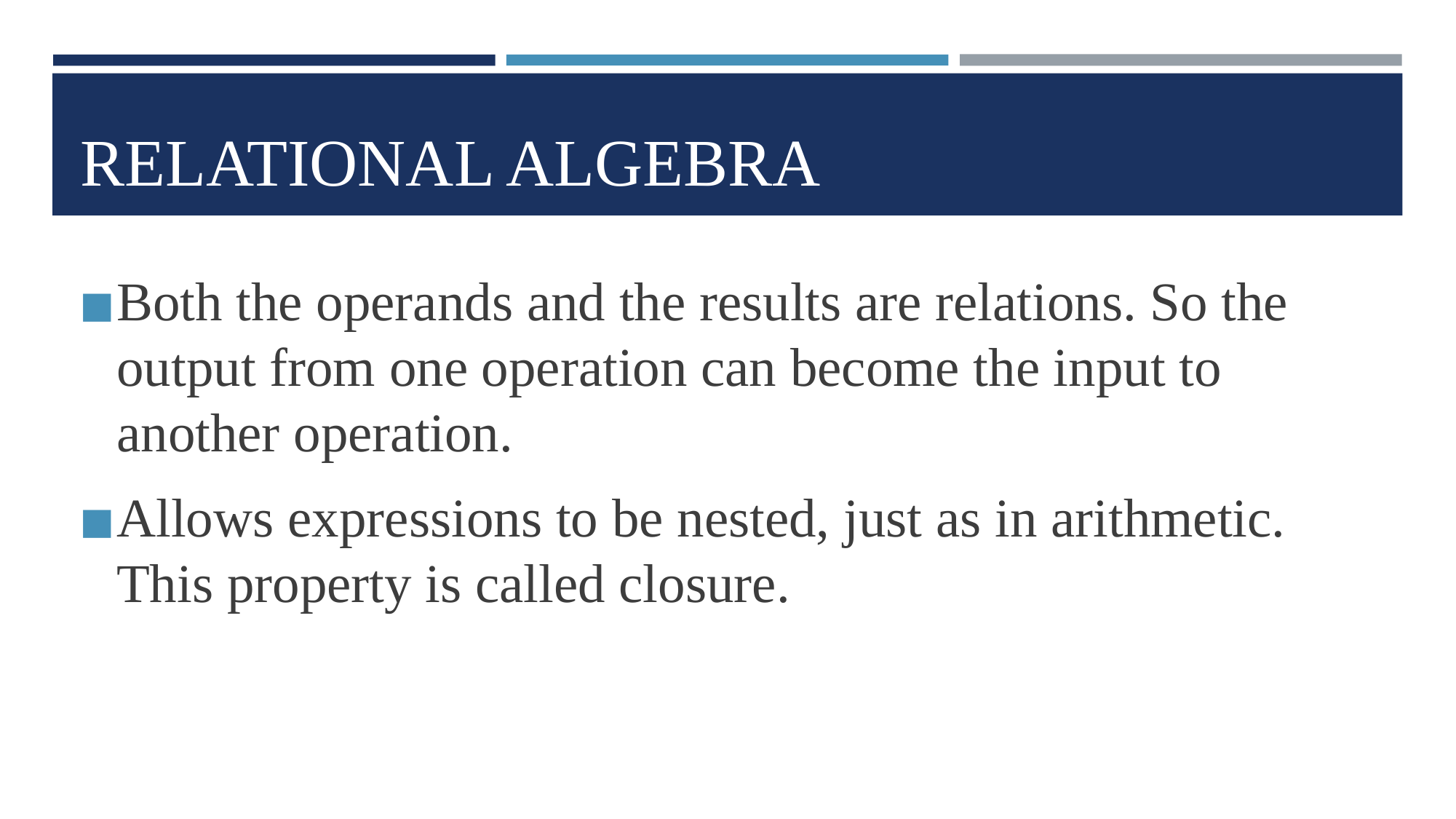

# RELATIONAL ALGEBRA
Both the operands and the results are relations. So the output from one operation can become the input to another operation.
Allows expressions to be nested, just as in arithmetic. This property is called closure.